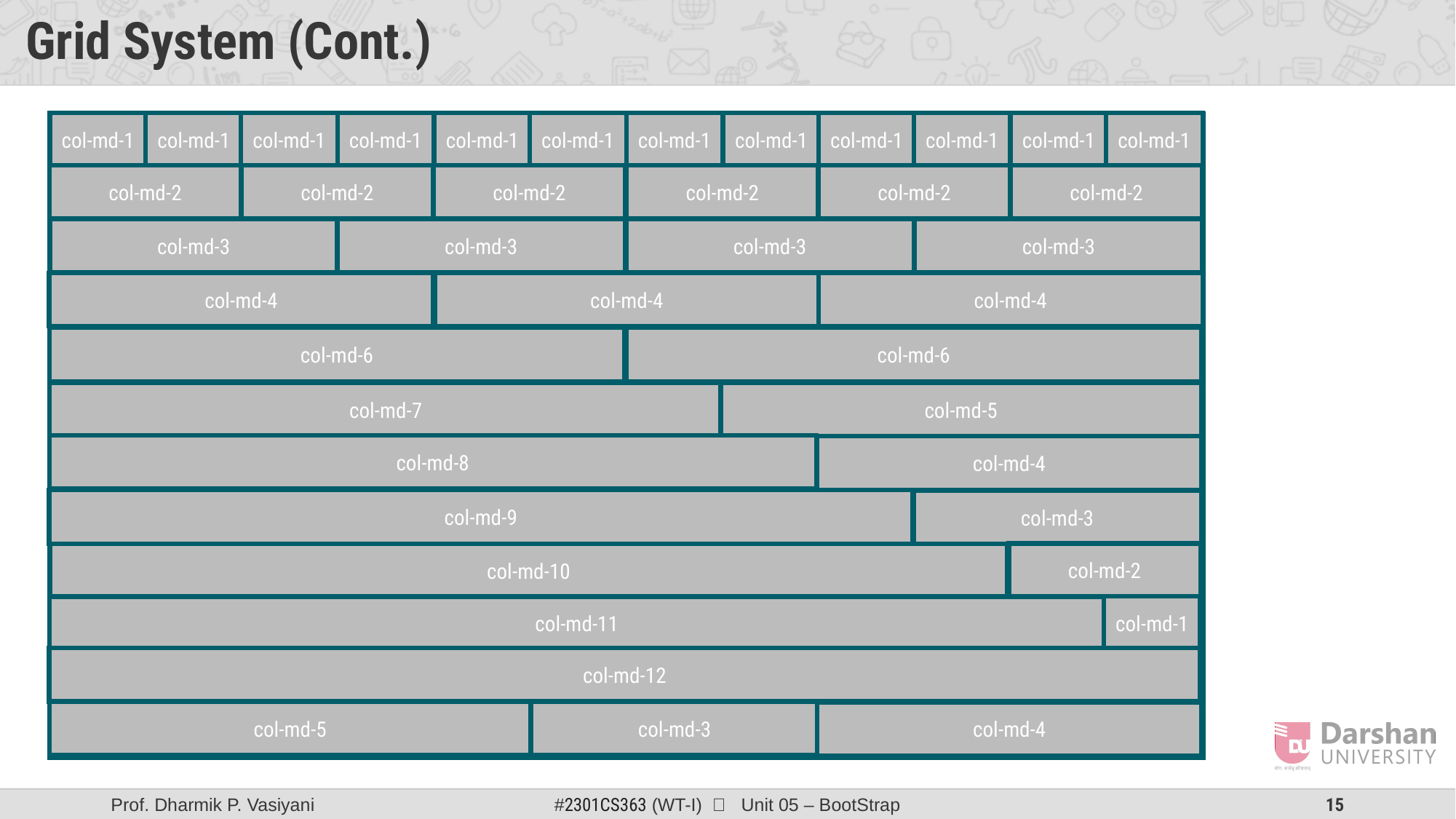

# Grid System (Cont.)
col-md-1
col-md-1
col-md-1
col-md-1
col-md-1
col-md-1
col-md-1
col-md-1
col-md-1
col-md-1
col-md-1
col-md-1

col-md-2
col-md-2
col-md-2
col-md-2
col-md-2
col-md-2
col-md-3
col-md-3
col-md-3
col-md-3
col-md-4
col-md-4
col-md-4
col-md-6
col-md-6
col-md-7
col-md-5
col-md-8
col-md-4
col-md-9
col-md-3
col-md-2
col-md-10
col-md-1
col-md-11
col-md-12
col-md-5
col-md-3
col-md-4